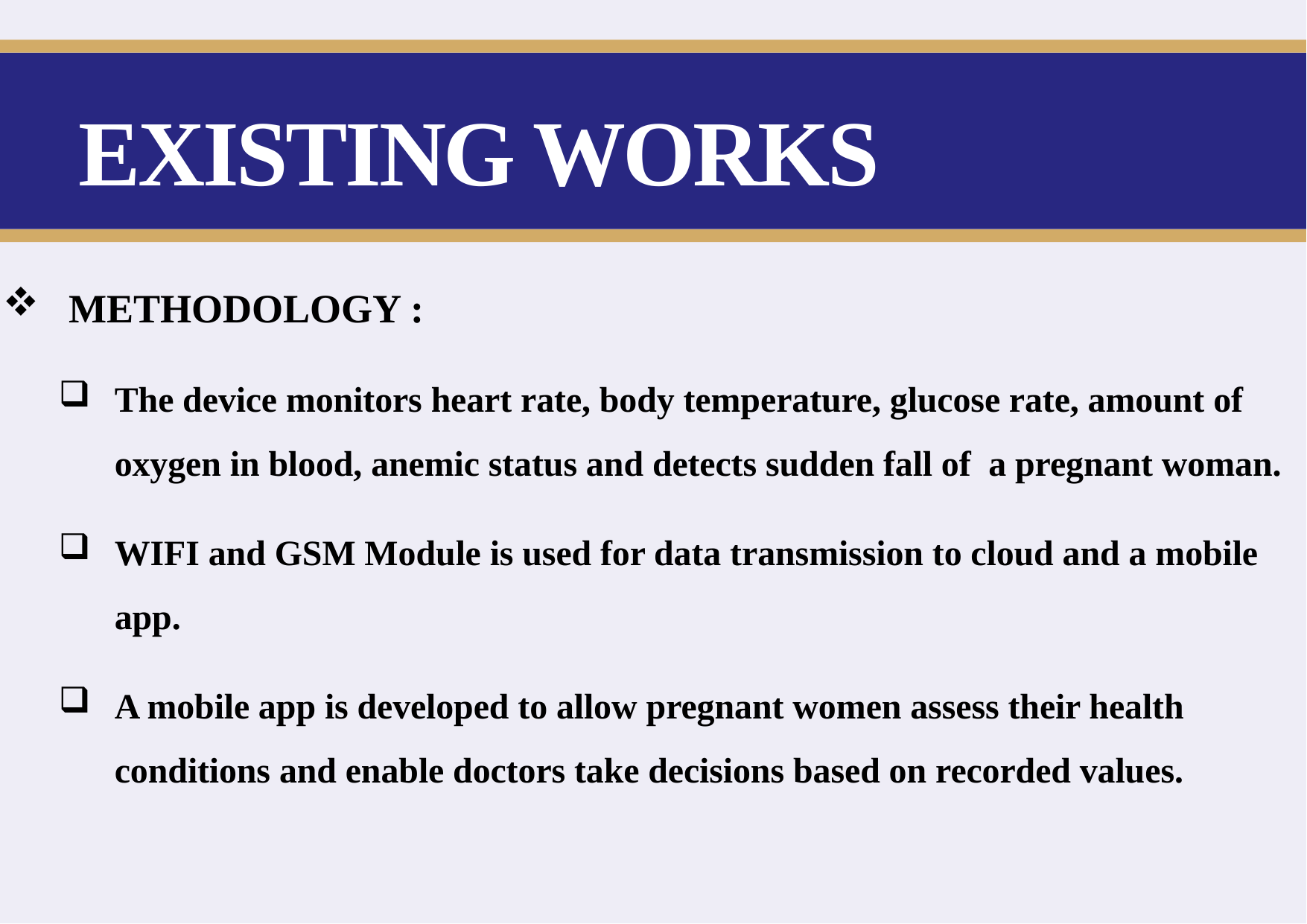

# EXISTING WORKS
 METHODOLOGY :
The device monitors heart rate, body temperature, glucose rate, amount of oxygen in blood, anemic status and detects sudden fall of  a pregnant woman.
WIFI and GSM Module is used for data transmission to cloud and a mobile app.
A mobile app is developed to allow pregnant women assess their health conditions and enable doctors take decisions based on recorded values.